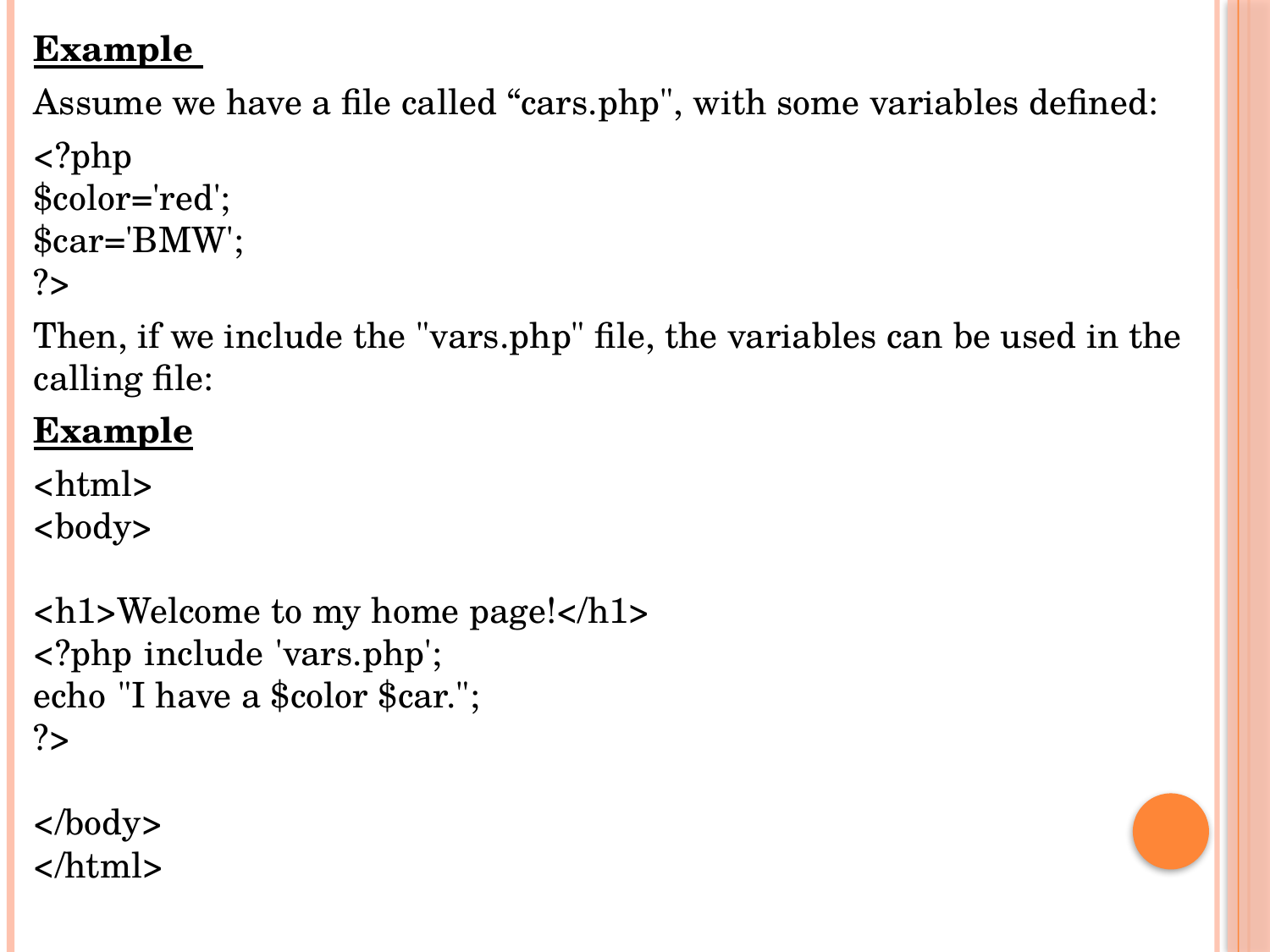

Example
Assume we have a file called “cars.php", with some variables defined:
<?php
$color='red';
$car='BMW';
?>
Then, if we include the "vars.php" file, the variables can be used in the calling file:
Example
<html>
<body>
<h1>Welcome to my home page!</h1>
<?php include 'vars.php';
echo "I have a $color $car.";
?>
</body>
</html>